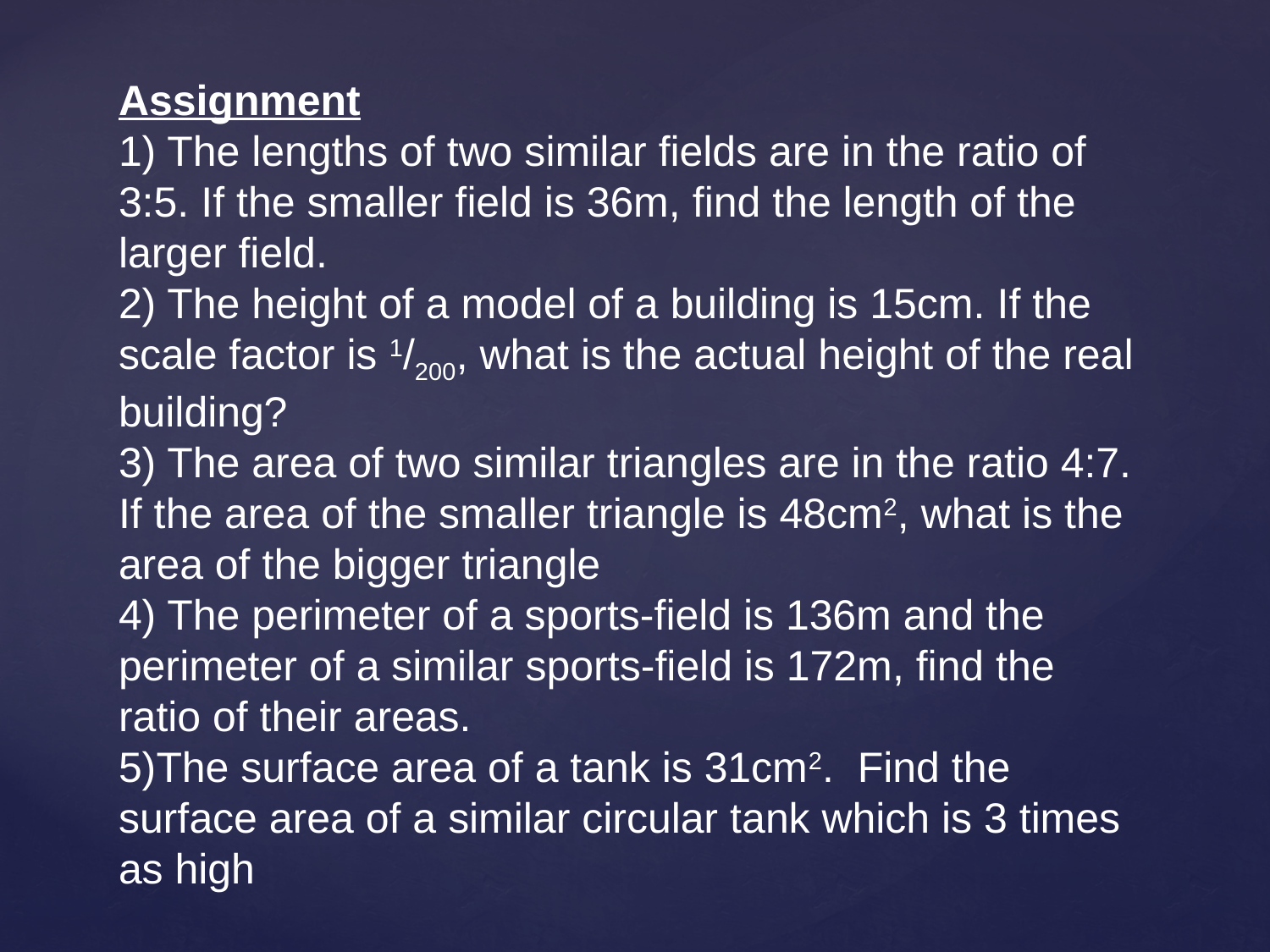

# Assignment 1) The lengths of two similar fields are in the ratio of 3:5. If the smaller field is 36m, find the length of the larger field. 2) The height of a model of a building is 15cm. If the scale factor is 1/200, what is the actual height of the real building? 3) The area of two similar triangles are in the ratio 4:7. If the area of the smaller triangle is 48cm2, what is the area of the bigger triangle 4) The perimeter of a sports-field is 136m and the perimeter of a similar sports-field is 172m, find the ratio of their areas. 5)The surface area of a tank is 31cm2.  Find the surface area of a similar circular tank which is 3 times as high